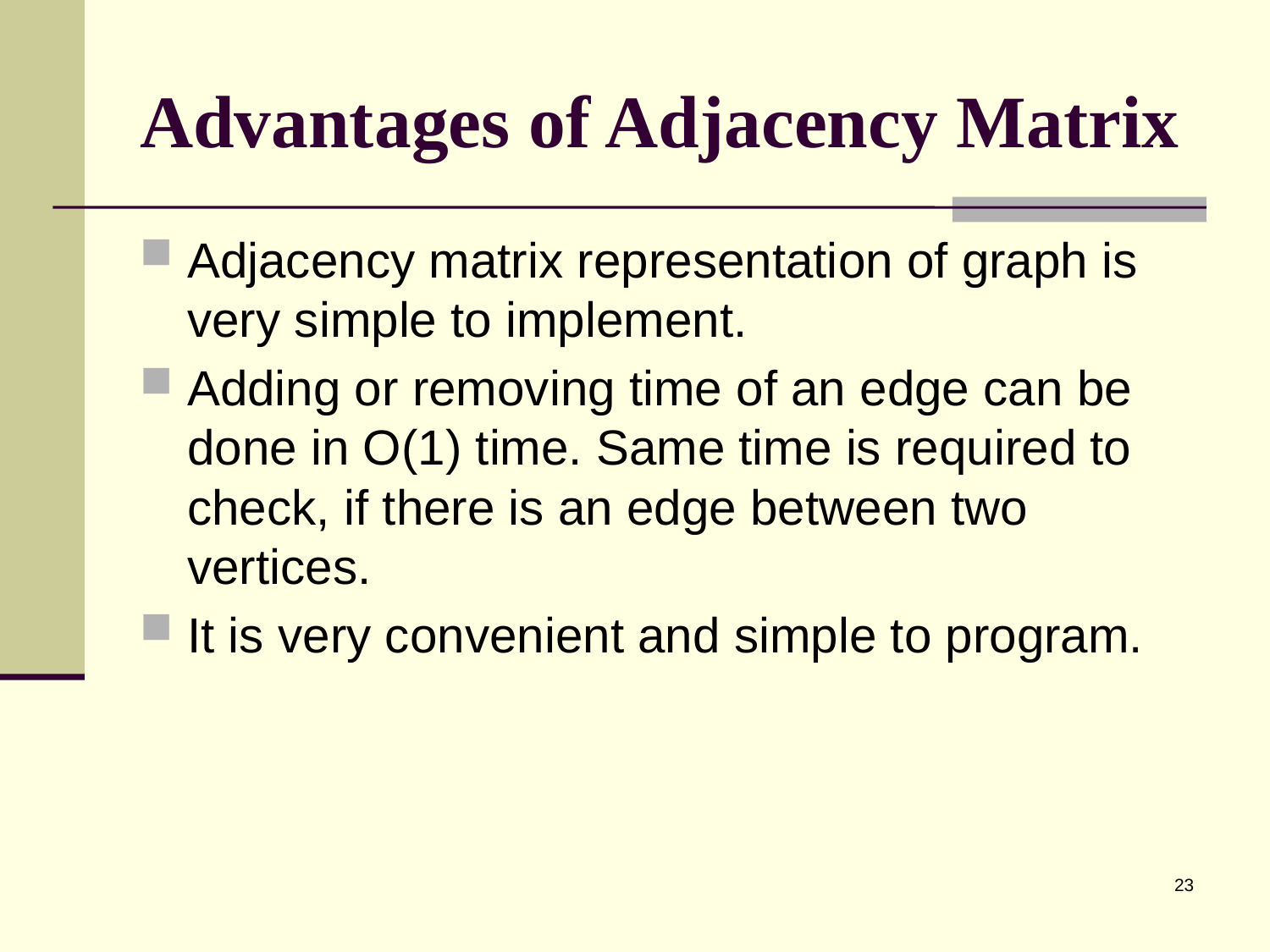

# Advantages of Adjacency Matrix
Adjacency matrix representation of graph is very simple to implement.
Adding or removing time of an edge can be done in O(1) time. Same time is required to check, if there is an edge between two vertices.
It is very convenient and simple to program.

23